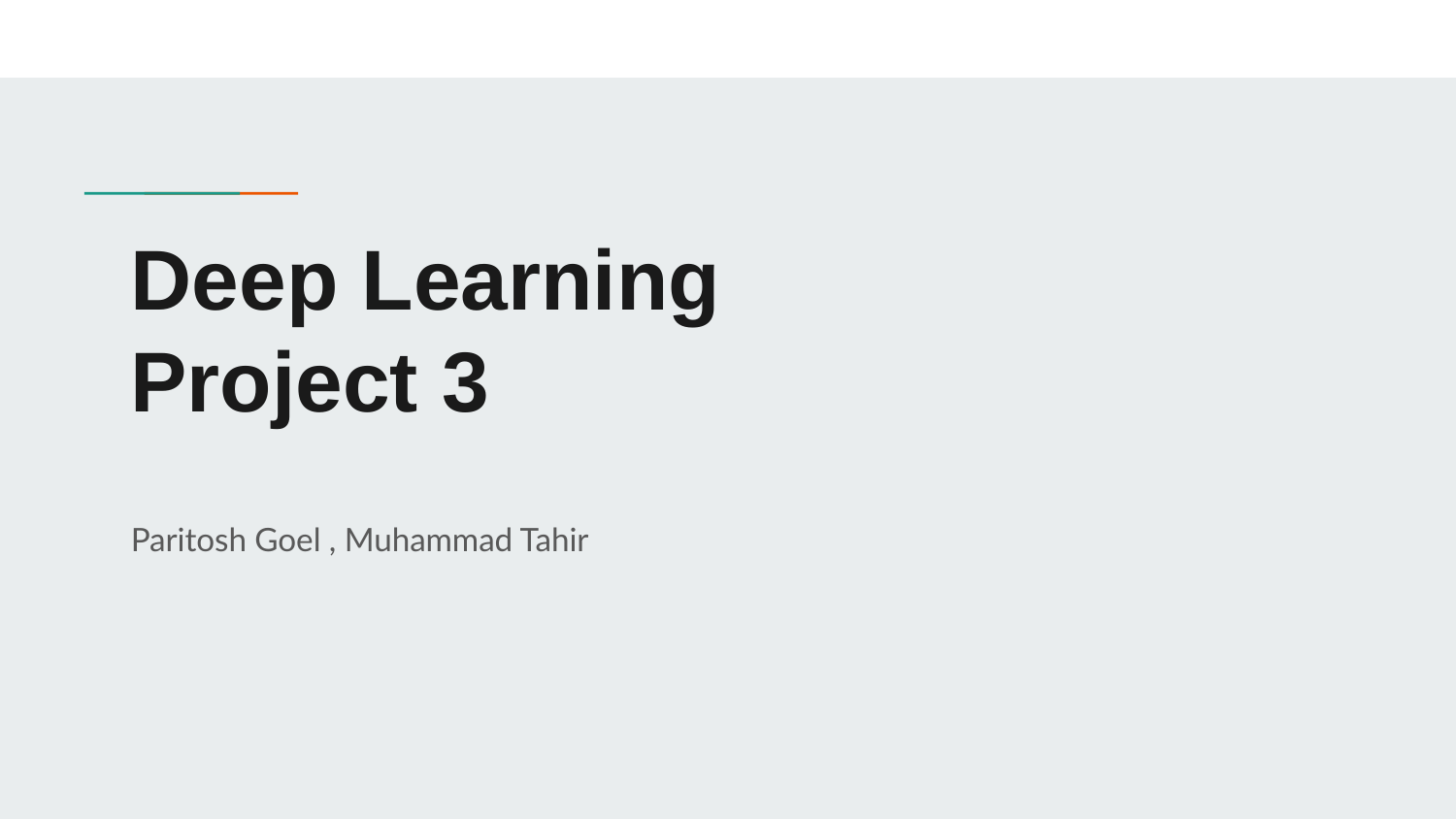

# Deep Learning
Project 3
Paritosh Goel , Muhammad Tahir